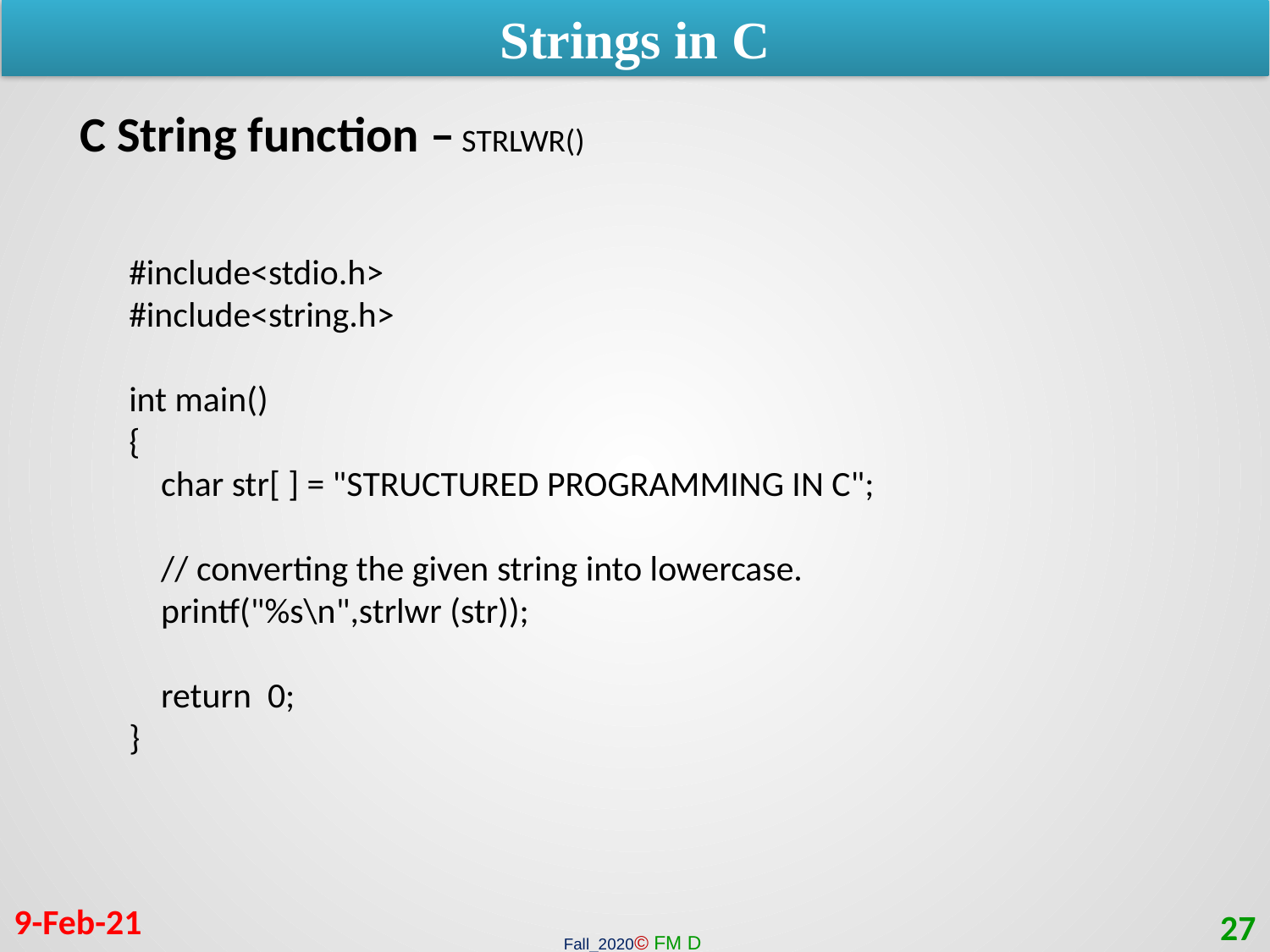

Strings in C
C String function – STRLWR()

#include<stdio.h>
#include<string.h>

int main()
{
    char str[ ] = "STRUCTURED PROGRAMMING IN C";

    // converting the given string into lowercase.
    printf("%s\n",strlwr (str));

    return  0;
}
9-Feb-21
27